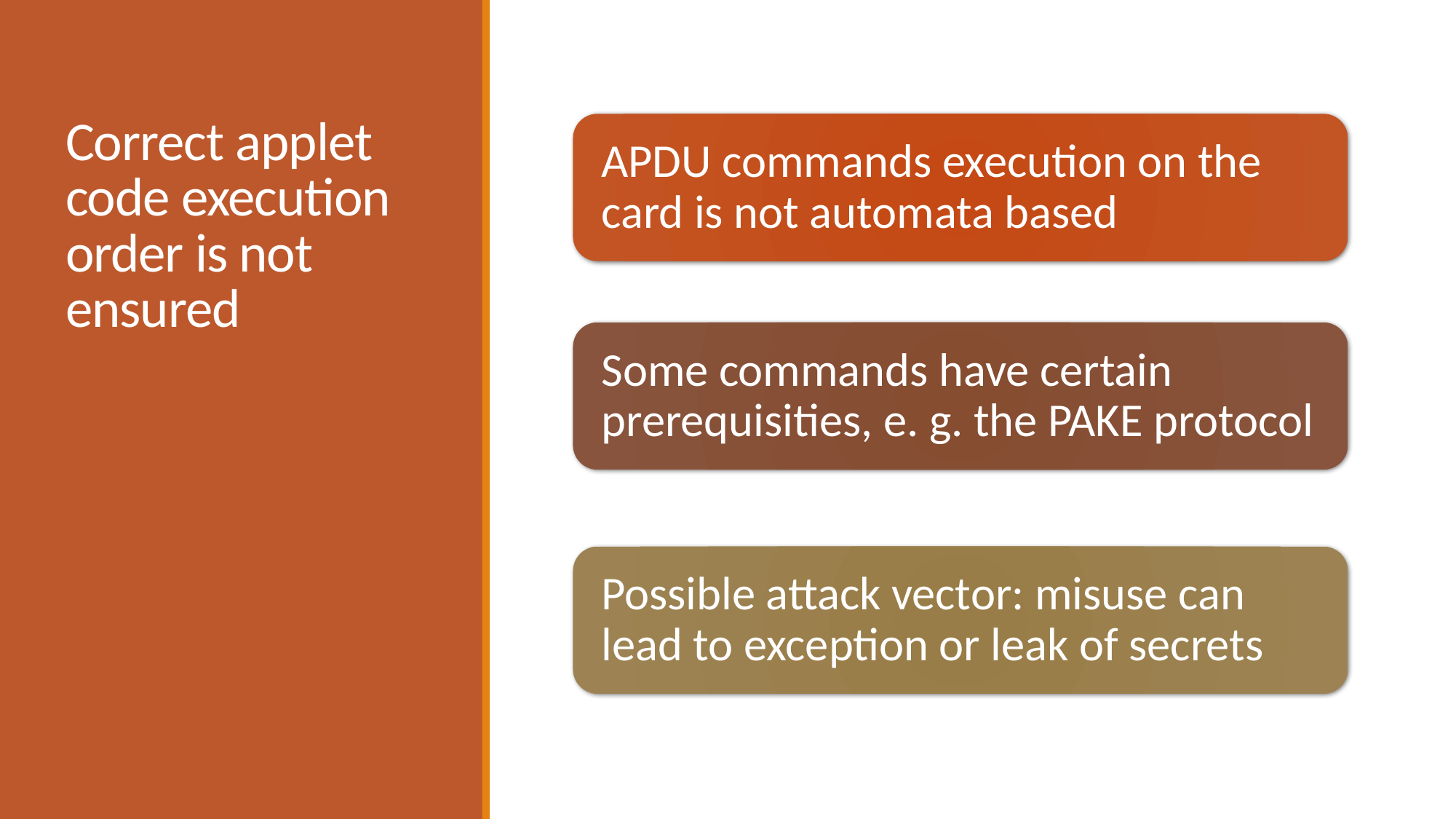

# Correct applet code execution order is not ensured
APDU commands execution on the card is not automata based

Some commands have certain prerequisities, e. g. the PAKE protocol
Possible attack vector: misuse can lead to exception or leak of secrets